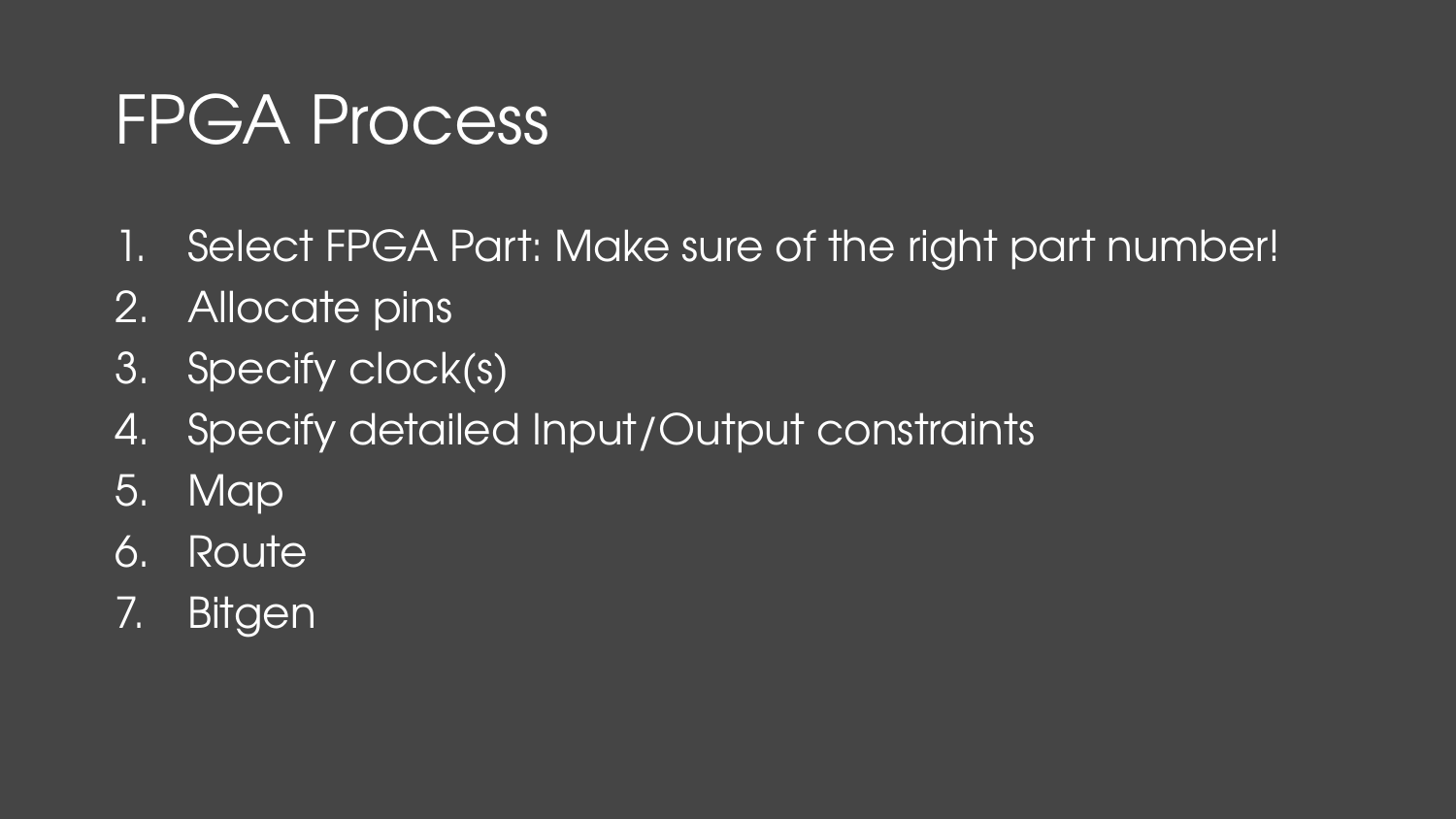

# FPGA Process
Select FPGA Part: Make sure of the right part number!
Allocate pins
Specify clock(s)
Specify detailed Input/Output constraints
Map
Route
Bitgen